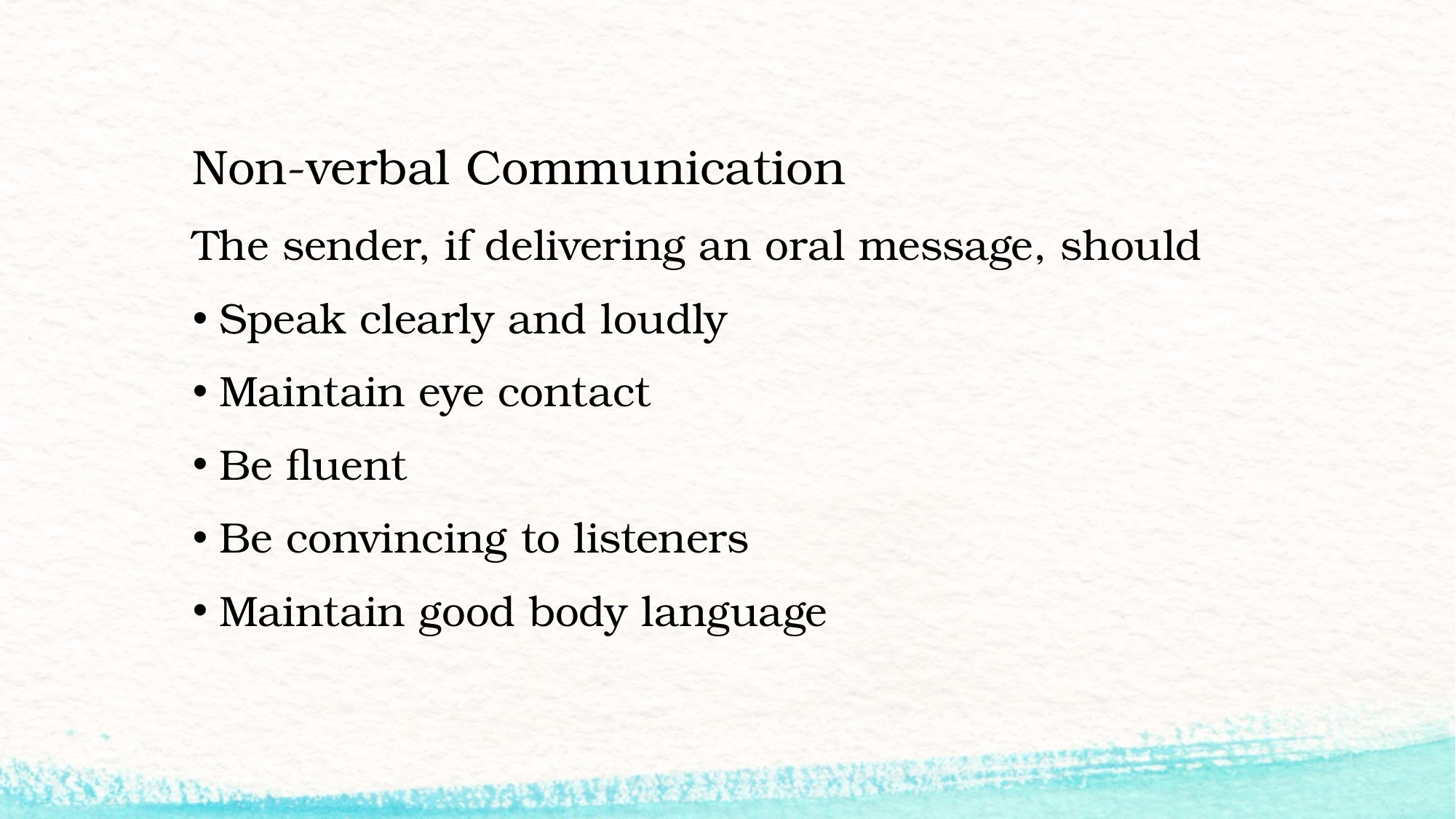

# Non-verbal Communication
The sender, if delivering an oral message, should
Speak clearly and loudly
Maintain eye contact
Be fluent
Be convincing to listeners
Maintain good body language